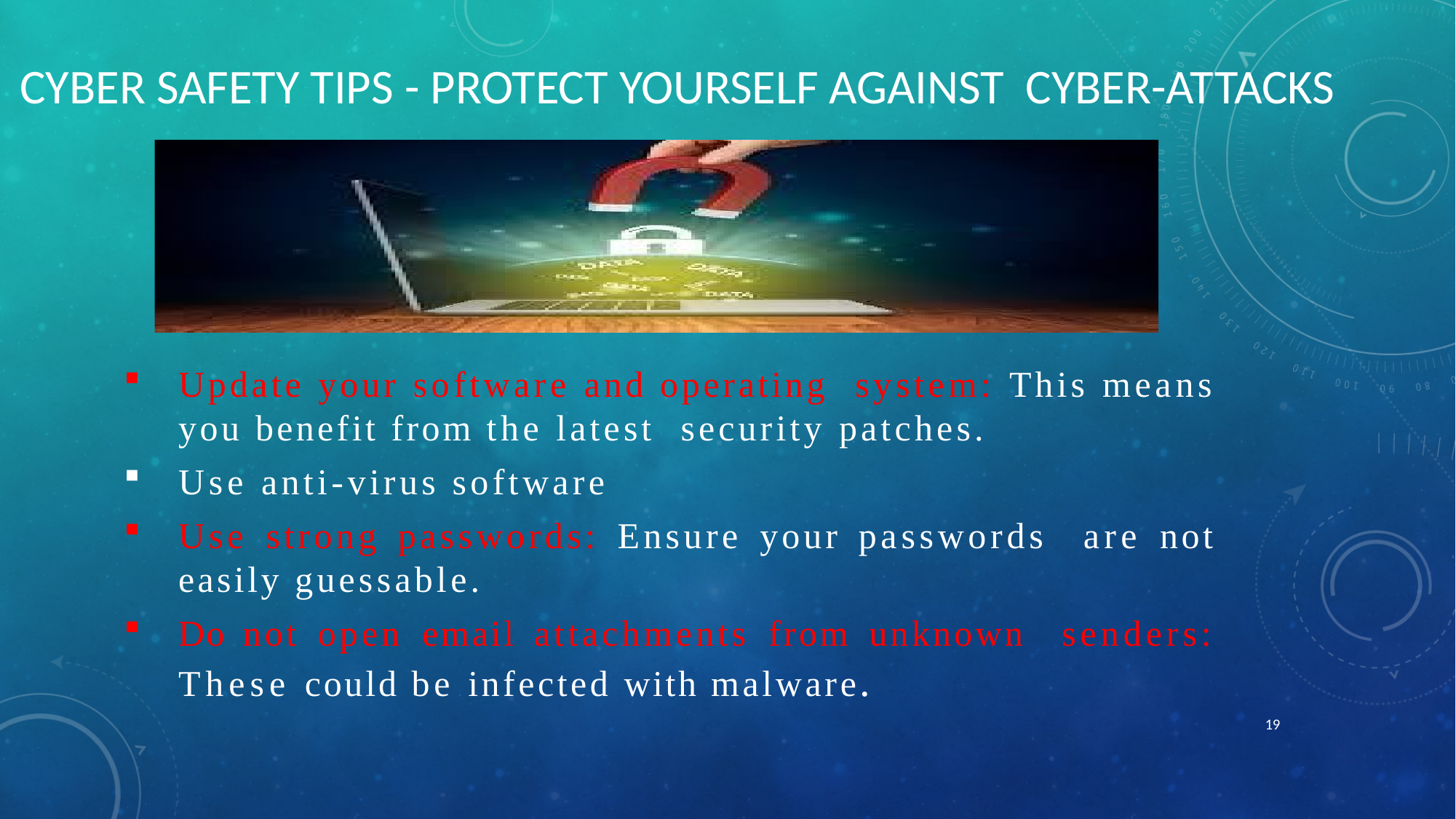

# Cyber safety tips - protect yourself against  cyber-attacks

Update your software and operating  system: This means you benefit from the latest  security patches.
Use anti-virus software
Use strong passwords: Ensure your passwords  are not easily guessable.
Do not open email attachments from unknown  senders: These could be infected with malware.
19